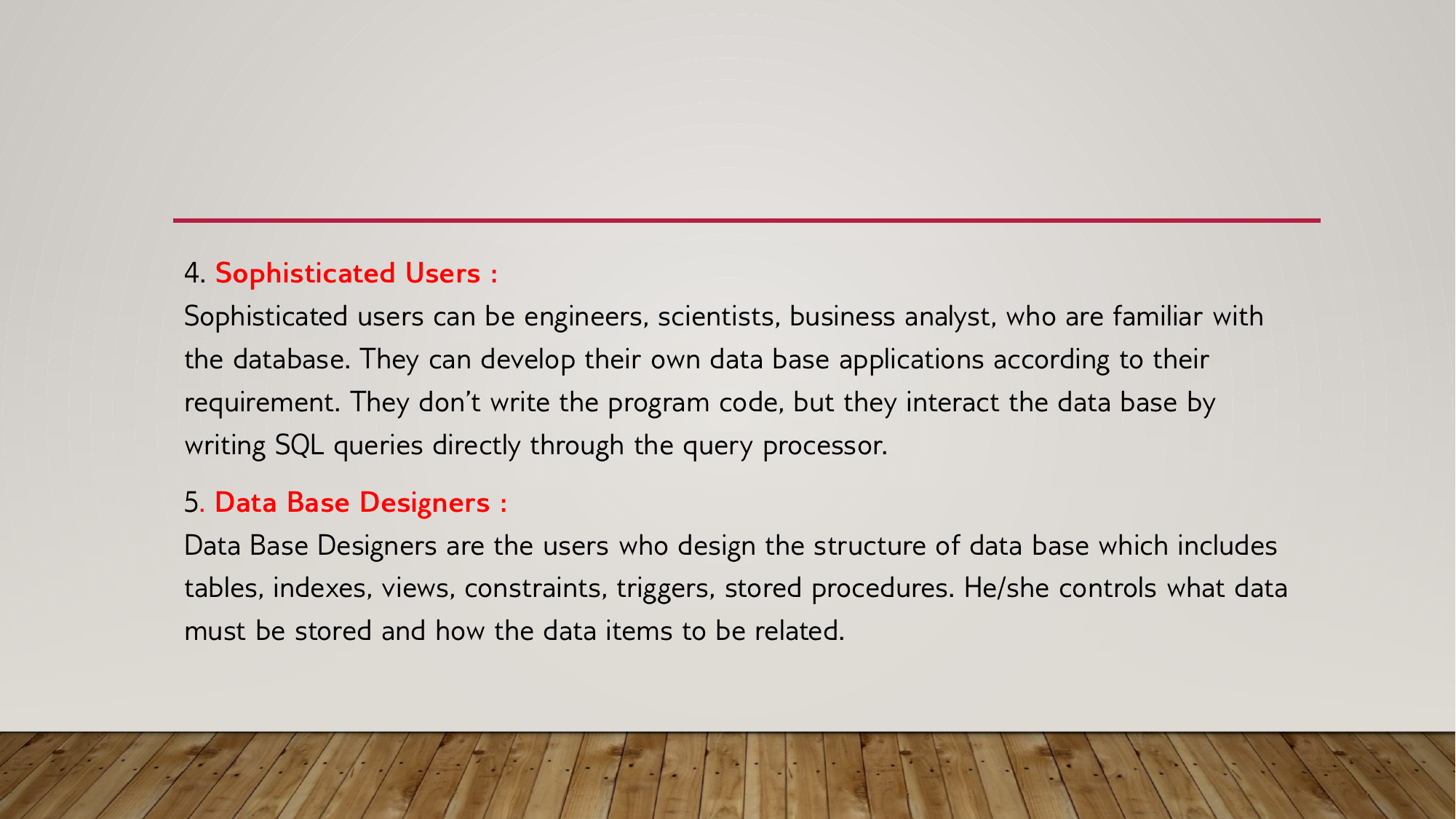

#
4. Sophisticated Users :
Sophisticated users can be engineers, scientists, business analyst, who are familiar with the database. They can develop their own data base applications according to their requirement. They don’t write the program code, but they interact the data base by writing SQL queries directly through the query processor.
5. Data Base Designers :
Data Base Designers are the users who design the structure of data base which includes tables, indexes, views, constraints, triggers, stored procedures. He/she controls what data must be stored and how the data items to be related.